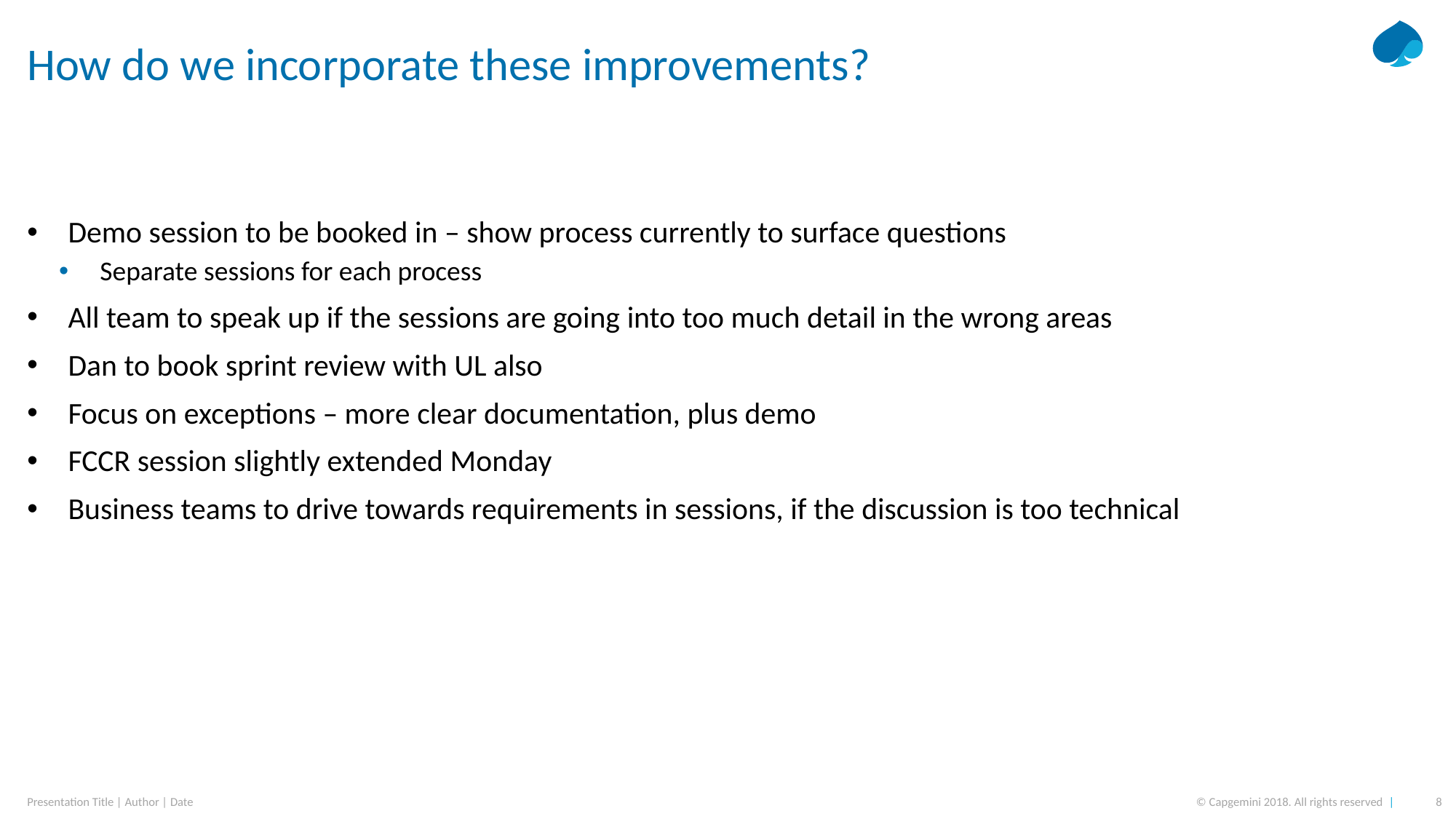

# How do we incorporate these improvements?
Demo session to be booked in – show process currently to surface questions
Separate sessions for each process
All team to speak up if the sessions are going into too much detail in the wrong areas
Dan to book sprint review with UL also
Focus on exceptions – more clear documentation, plus demo
FCCR session slightly extended Monday
Business teams to drive towards requirements in sessions, if the discussion is too technical